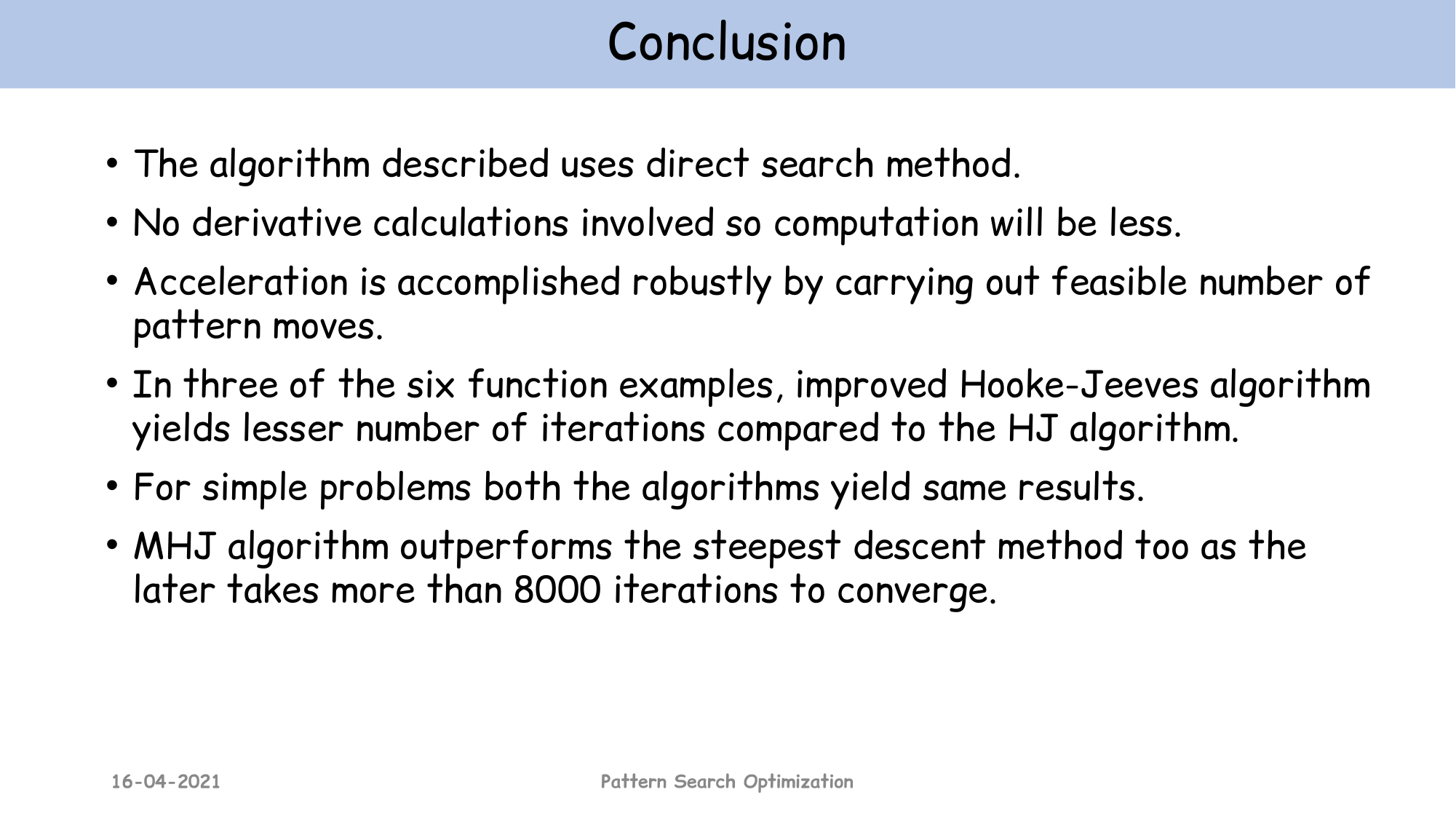

Conclusion
The algorithm described uses direct search method.
No derivative calculations involved so computation will be less.
Acceleration is accomplished robustly by carrying out feasible number of pattern moves.
In three of the six function examples, improved Hooke-Jeeves algorithm yields lesser number of iterations compared to the HJ algorithm.
For simple problems both the algorithms yield same results.
MHJ algorithm outperforms the steepest descent method too as the later takes more than 8000 iterations to converge.
Pattern Search Optimization
15
16-04-2021